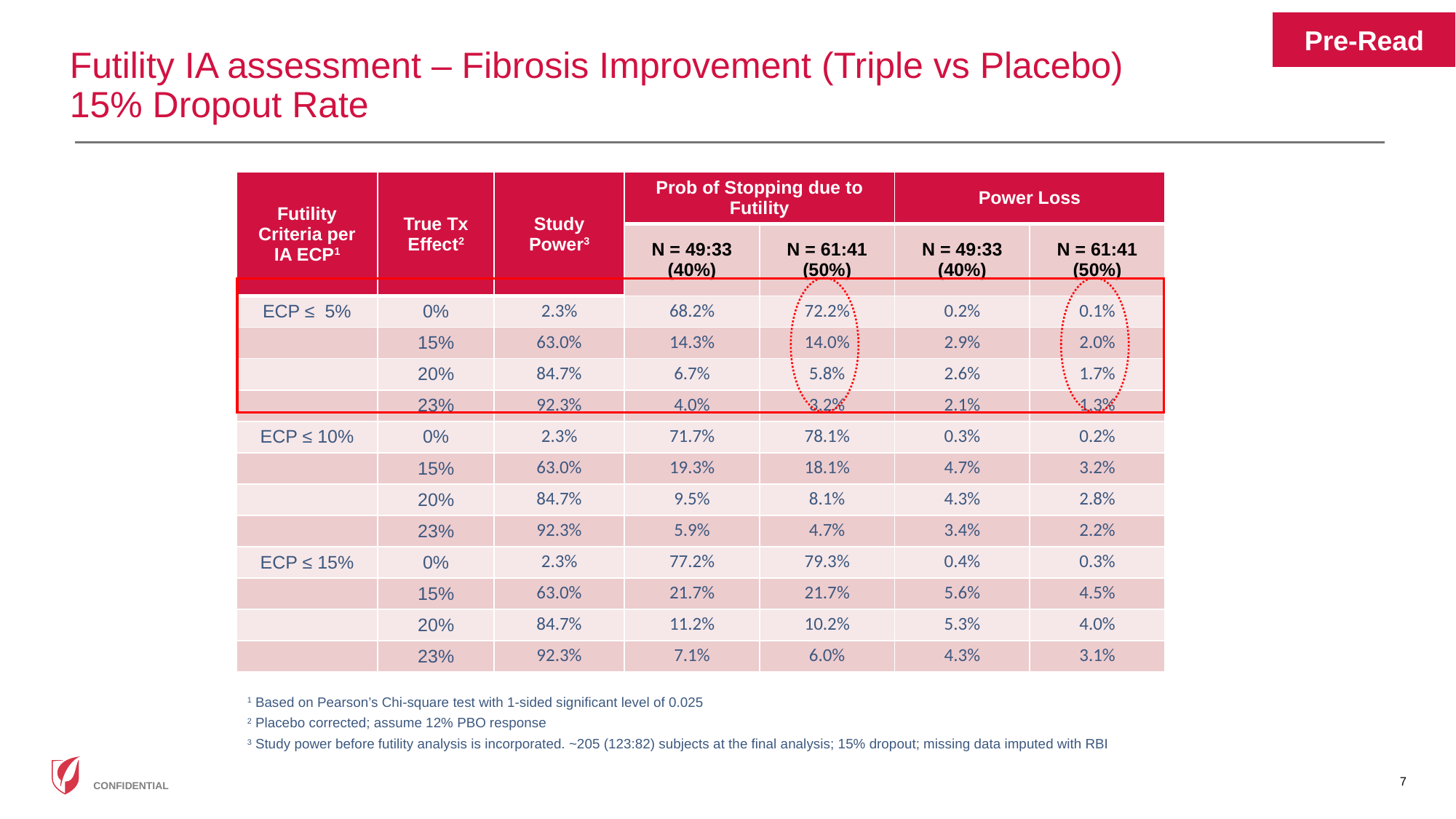

Pre-Read
# Futility IA assessment – Fibrosis Improvement (Triple vs Placebo) 15% Dropout Rate
| Futility Criteria per IA ECP1 | True Tx Effect2 | Study Power3 | Prob of Stopping due to Futility |  | Power Loss |  |
| --- | --- | --- | --- | --- | --- | --- |
|  |  |  | N = 49:33 (40%) | N = 61:41 (50%) | N = 49:33 (40%) | N = 61:41 (50%) |
| ECP ≤ 5% | 0% | 2.3% | 68.2% | 72.2% | 0.2% | 0.1% |
|  | 15% | 63.0% | 14.3% | 14.0% | 2.9% | 2.0% |
|  | 20% | 84.7% | 6.7% | 5.8% | 2.6% | 1.7% |
|  | 23% | 92.3% | 4.0% | 3.2% | 2.1% | 1.3% |
| ECP ≤ 10% | 0% | 2.3% | 71.7% | 78.1% | 0.3% | 0.2% |
|  | 15% | 63.0% | 19.3% | 18.1% | 4.7% | 3.2% |
|  | 20% | 84.7% | 9.5% | 8.1% | 4.3% | 2.8% |
|  | 23% | 92.3% | 5.9% | 4.7% | 3.4% | 2.2% |
| ECP ≤ 15% | 0% | 2.3% | 77.2% | 79.3% | 0.4% | 0.3% |
|  | 15% | 63.0% | 21.7% | 21.7% | 5.6% | 4.5% |
|  | 20% | 84.7% | 11.2% | 10.2% | 5.3% | 4.0% |
|  | 23% | 92.3% | 7.1% | 6.0% | 4.3% | 3.1% |

1 Based on Pearson’s Chi-square test with 1-sided significant level of 0.025
2 Placebo corrected; assume 12% PBO response
3 Study power before futility analysis is incorporated. ~205 (123:82) subjects at the final analysis; 15% dropout; missing data imputed with RBI
7